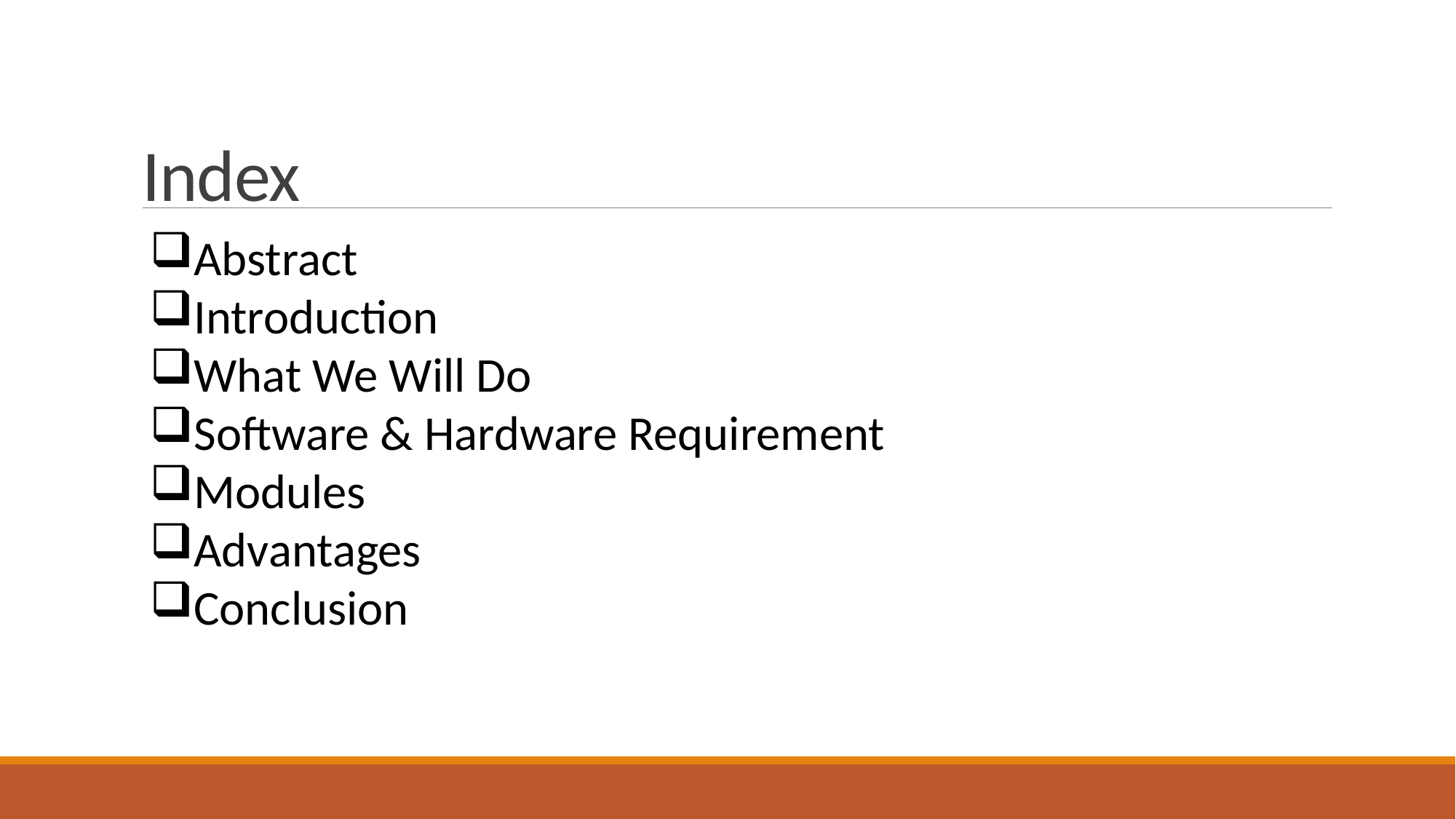

# Index
Abstract
Introduction
What We Will Do
Software & Hardware Requirement
Modules
Advantages
Conclusion